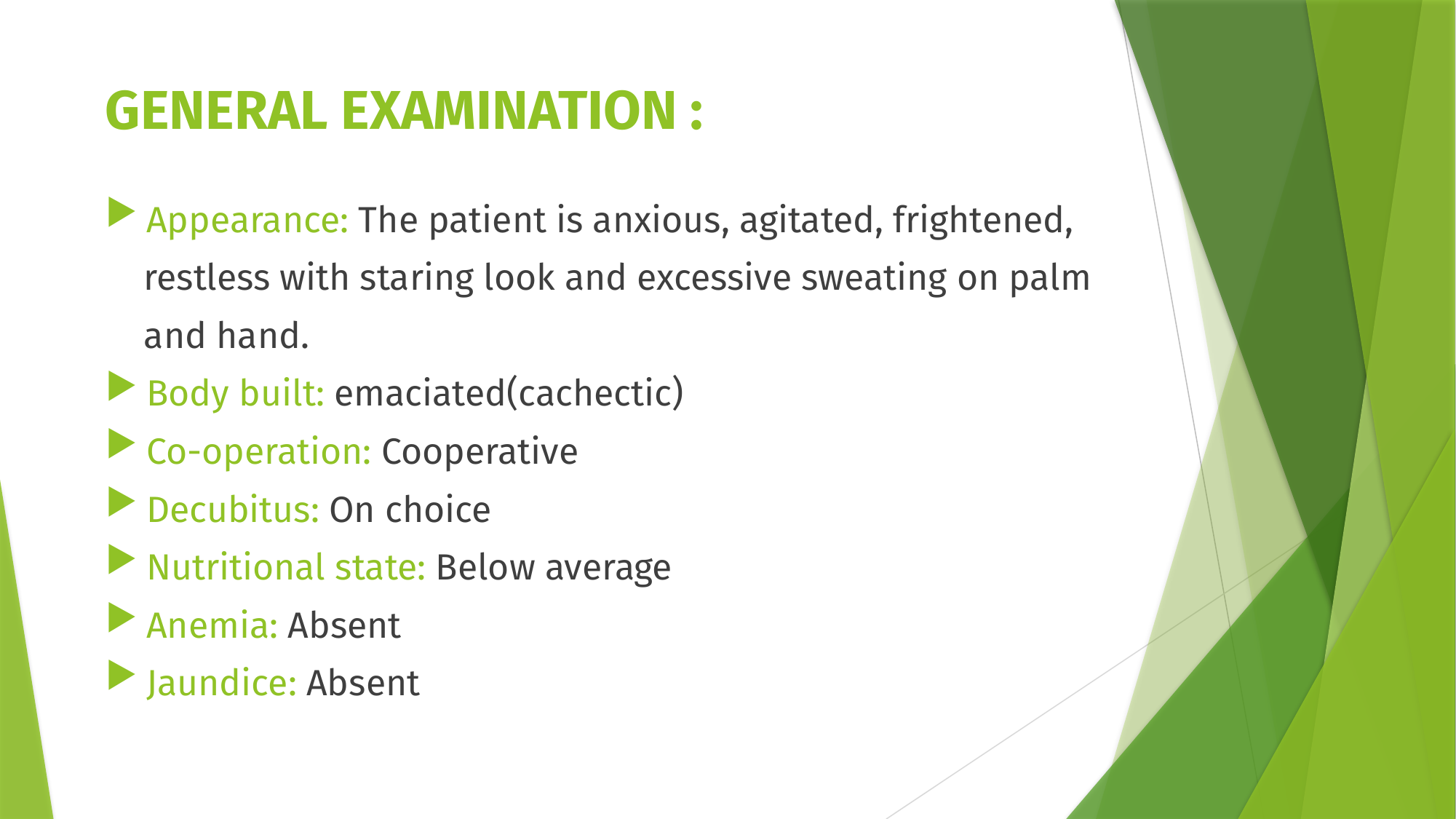

# GENERAL EXAMINATION :
Appearance: The patient is anxious, agitated, frightened,
    restless with staring look and excessive sweating on palm
    and hand.
Body built: emaciated(cachectic)
Co-operation: Cooperative
Decubitus: On choice
Nutritional state: Below average
Anemia: Absent
Jaundice: Absent